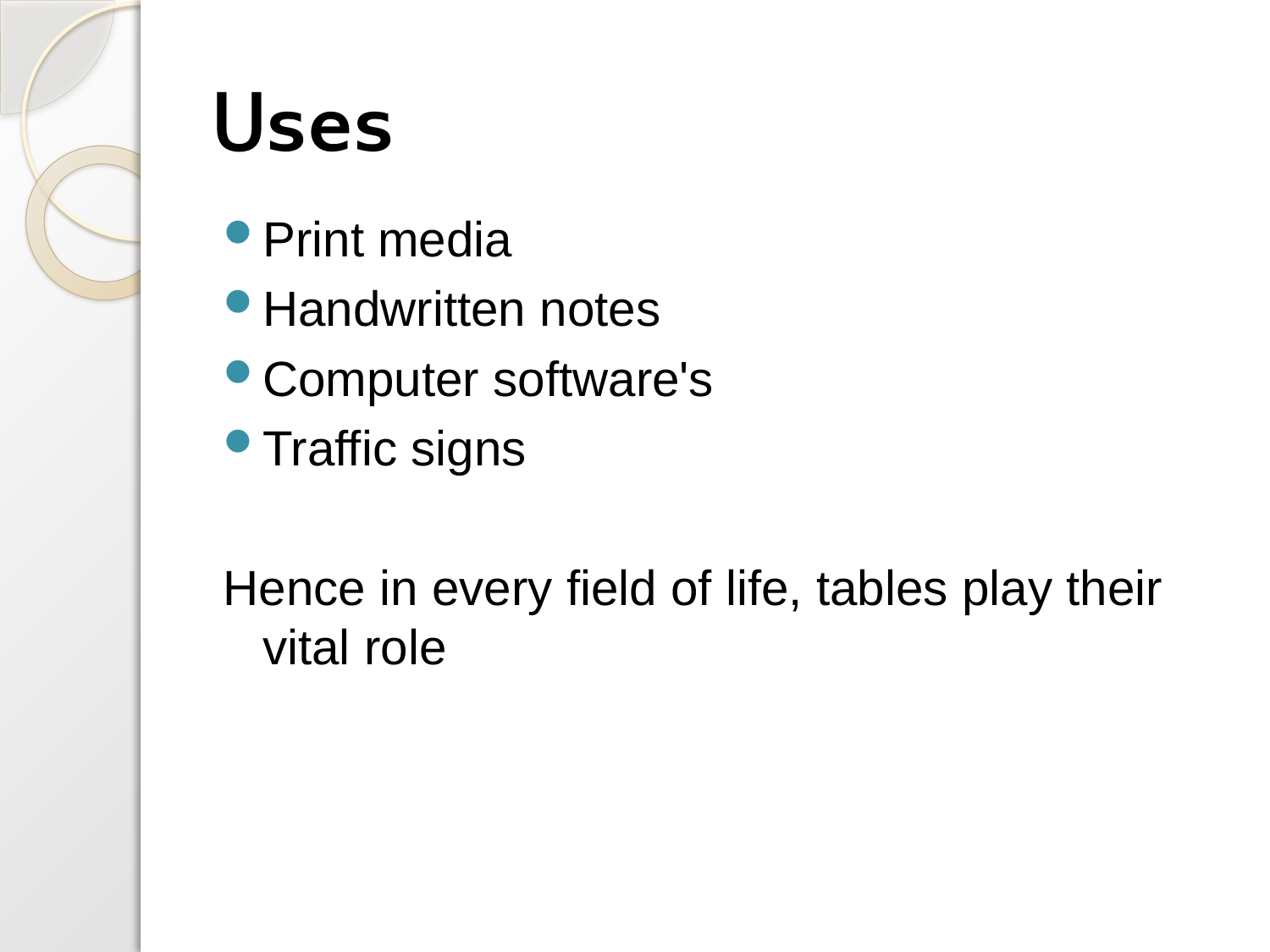

# Uses
Print media
Handwritten notes
Computer software's
Traffic signs

Hence in every field of life, tables play their vital role